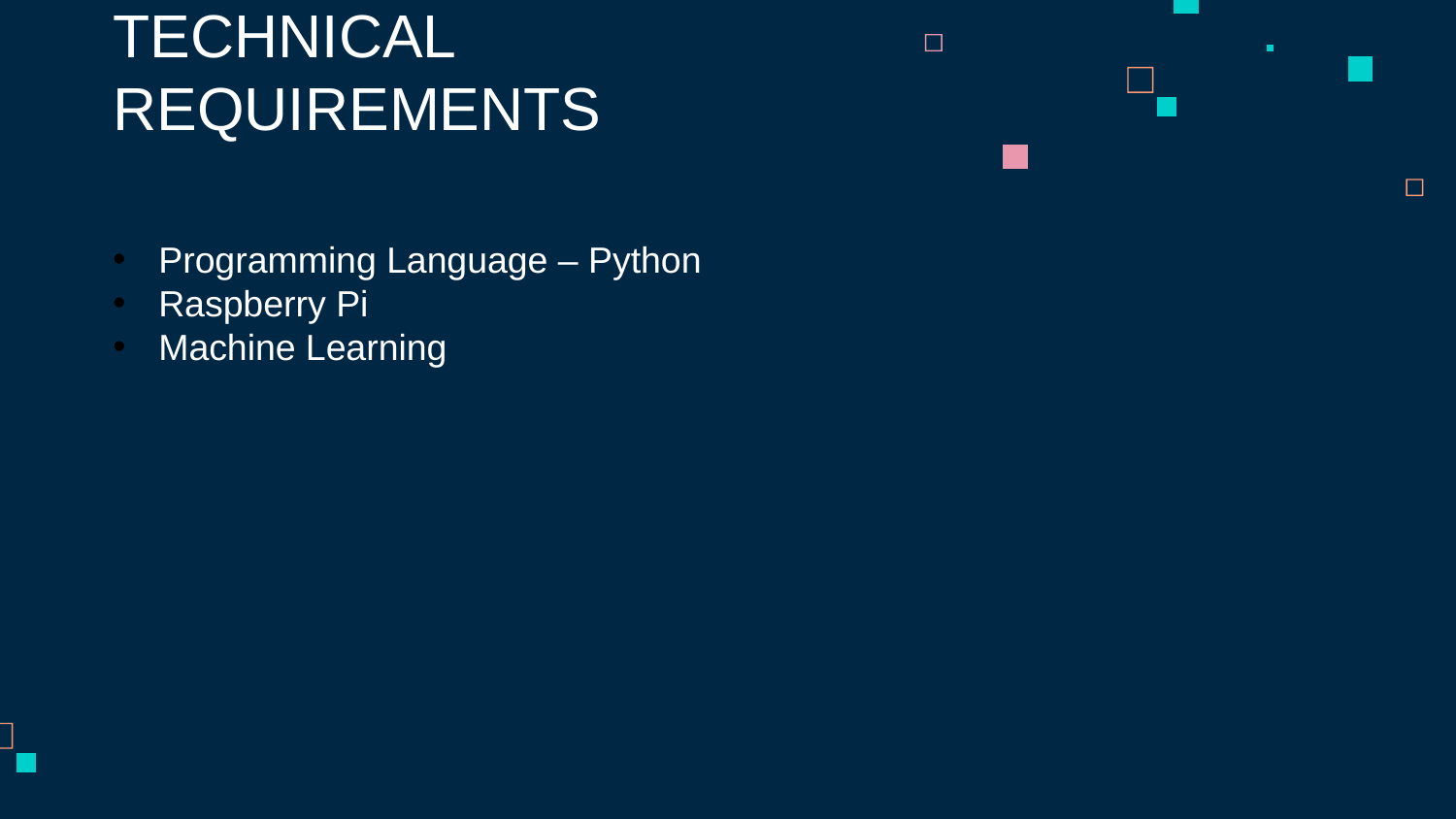

# TECHNICAL REQUIREMENTS
Programming Language – Python
Raspberry Pi
Machine Learning